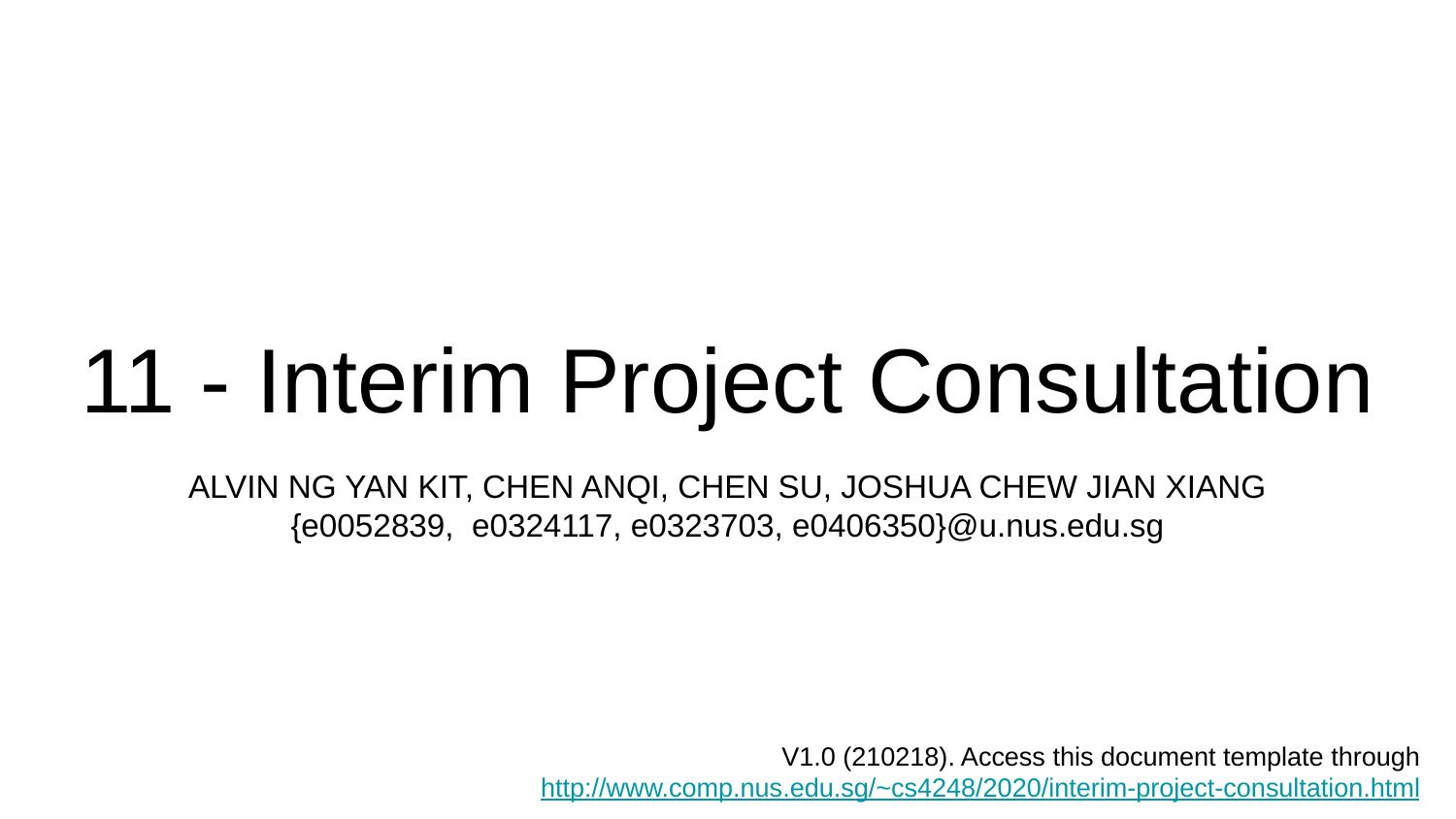

# 11 - Interim Project Consultation
ALVIN NG YAN KIT, CHEN ANQI, CHEN SU, JOSHUA CHEW JIAN XIANG
{e0052839,  e0324117, e0323703, e0406350}@u.nus.edu.sg
V1.0 (210218). Access this document template through http://www.comp.nus.edu.sg/~cs4248/2020/interim-project-consultation.html